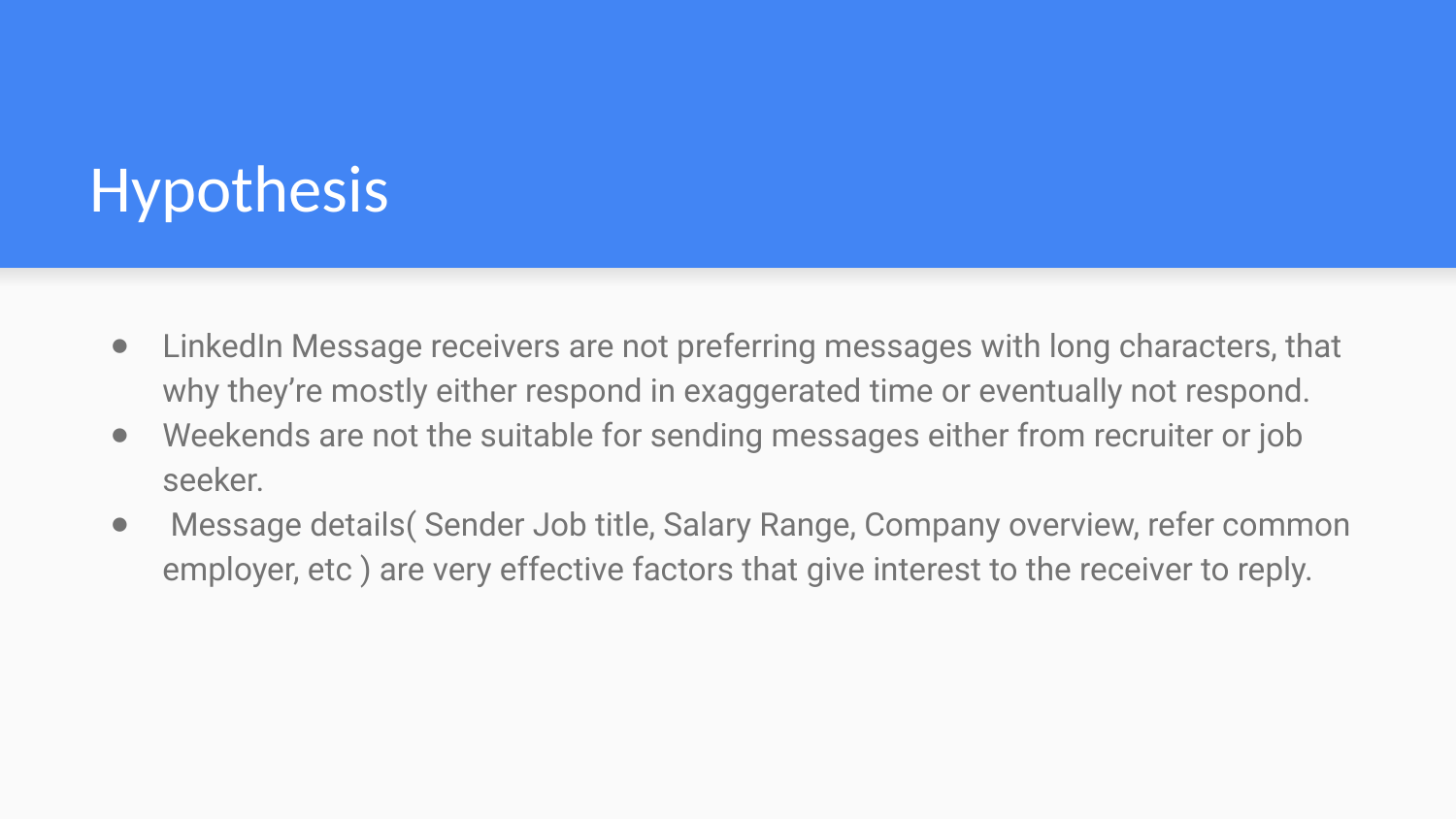

# Hypothesis
LinkedIn Message receivers are not preferring messages with long characters, that why they’re mostly either respond in exaggerated time or eventually not respond.
Weekends are not the suitable for sending messages either from recruiter or job seeker.
 Message details( Sender Job title, Salary Range, Company overview, refer common employer, etc ) are very effective factors that give interest to the receiver to reply.